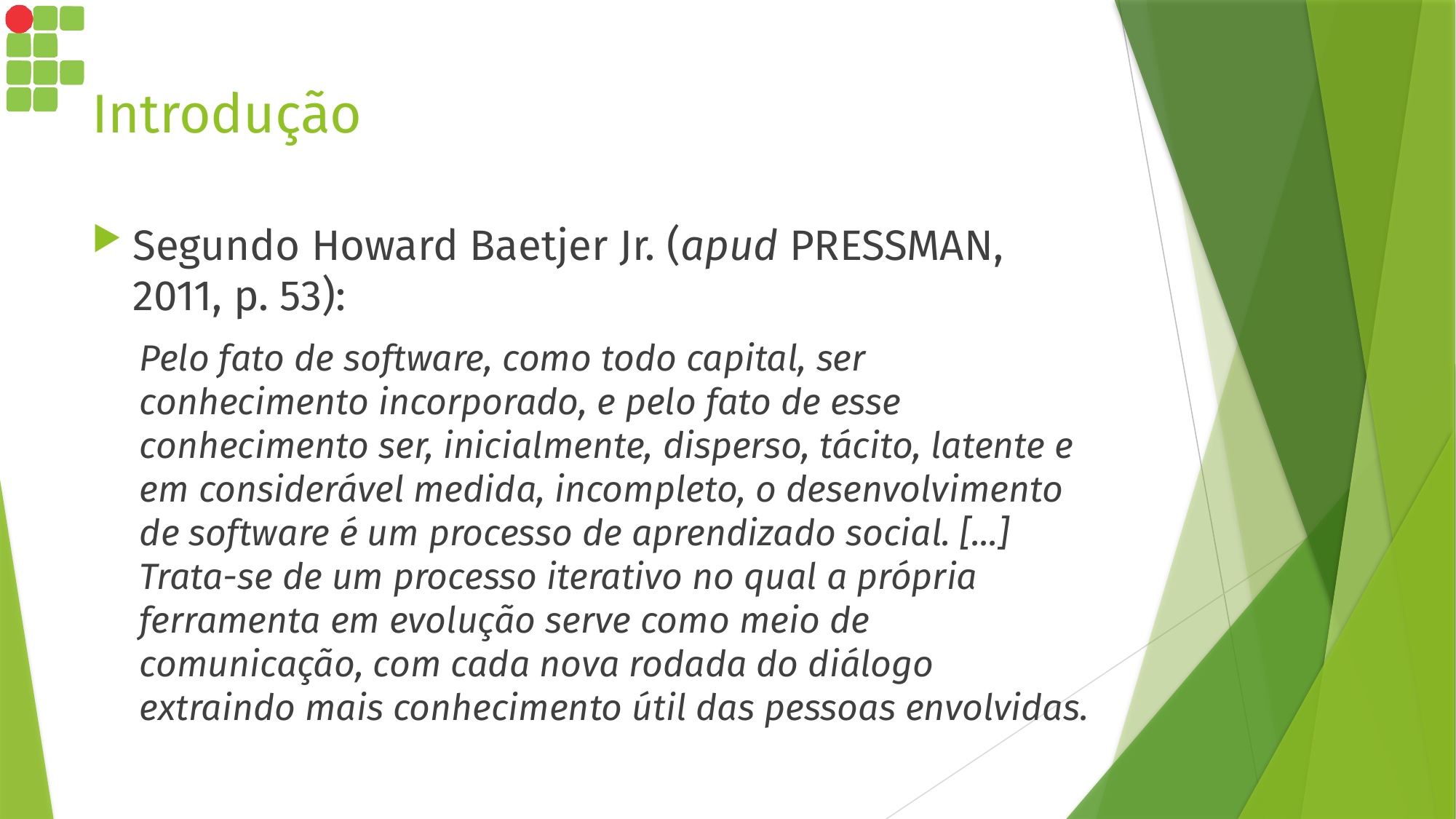

# Introdução
Segundo Howard Baetjer Jr. (apud PRESSMAN, 2011, p. 53):
Pelo fato de software, como todo capital, ser conhecimento incorporado, e pelo fato de esse conhecimento ser, inicialmente, disperso, tácito, latente e em considerável medida, incompleto, o desenvolvimento de software é um processo de aprendizado social. [...] Trata-se de um processo iterativo no qual a própria ferramenta em evolução serve como meio de comunicação, com cada nova rodada do diálogo extraindo mais conhecimento útil das pessoas envolvidas.